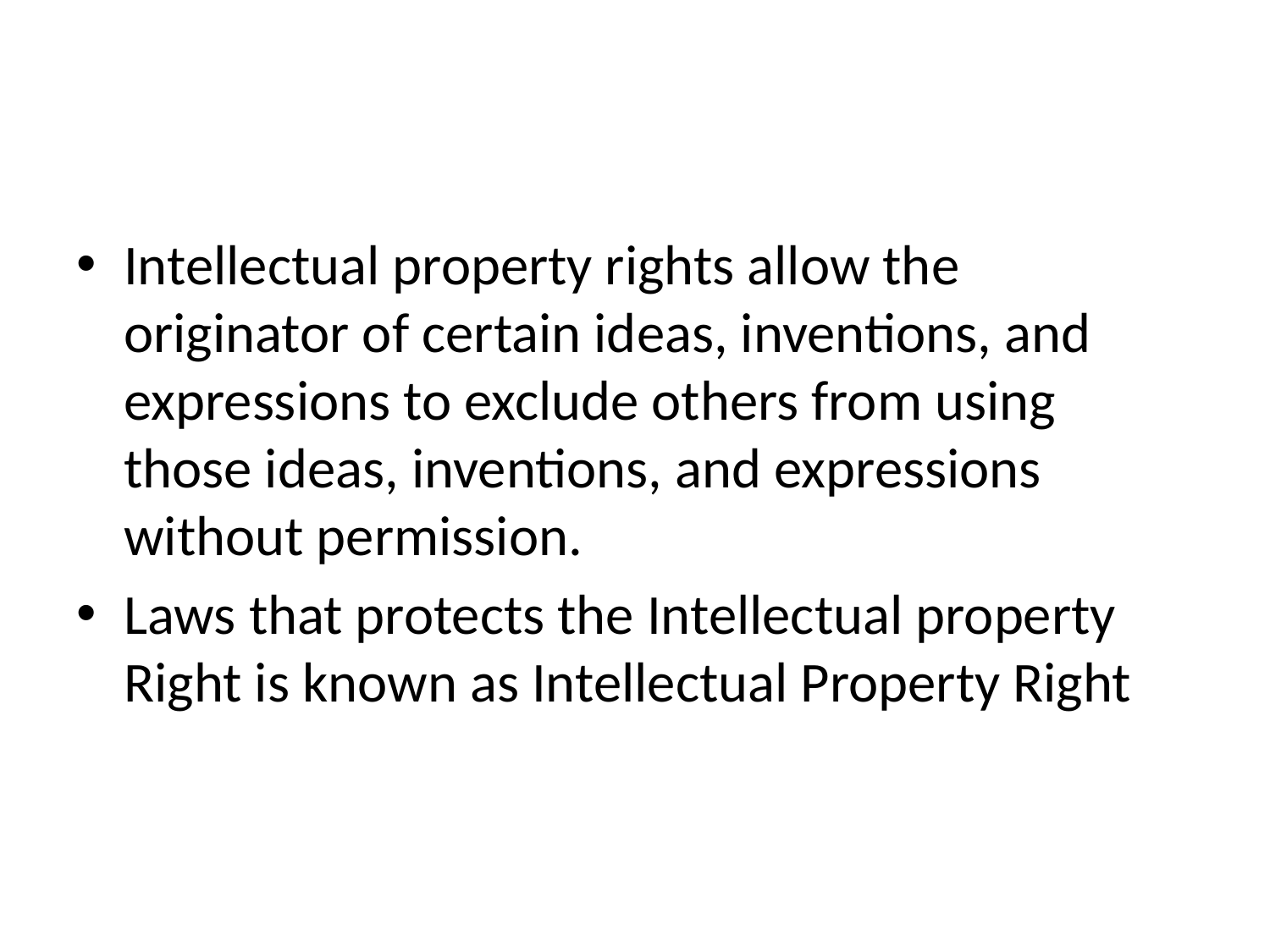

Intellectual property rights allow the originator of certain ideas, inventions, and expressions to exclude others from using those ideas, inventions, and expressions without permission.
Laws that protects the Intellectual property Right is known as Intellectual Property Right